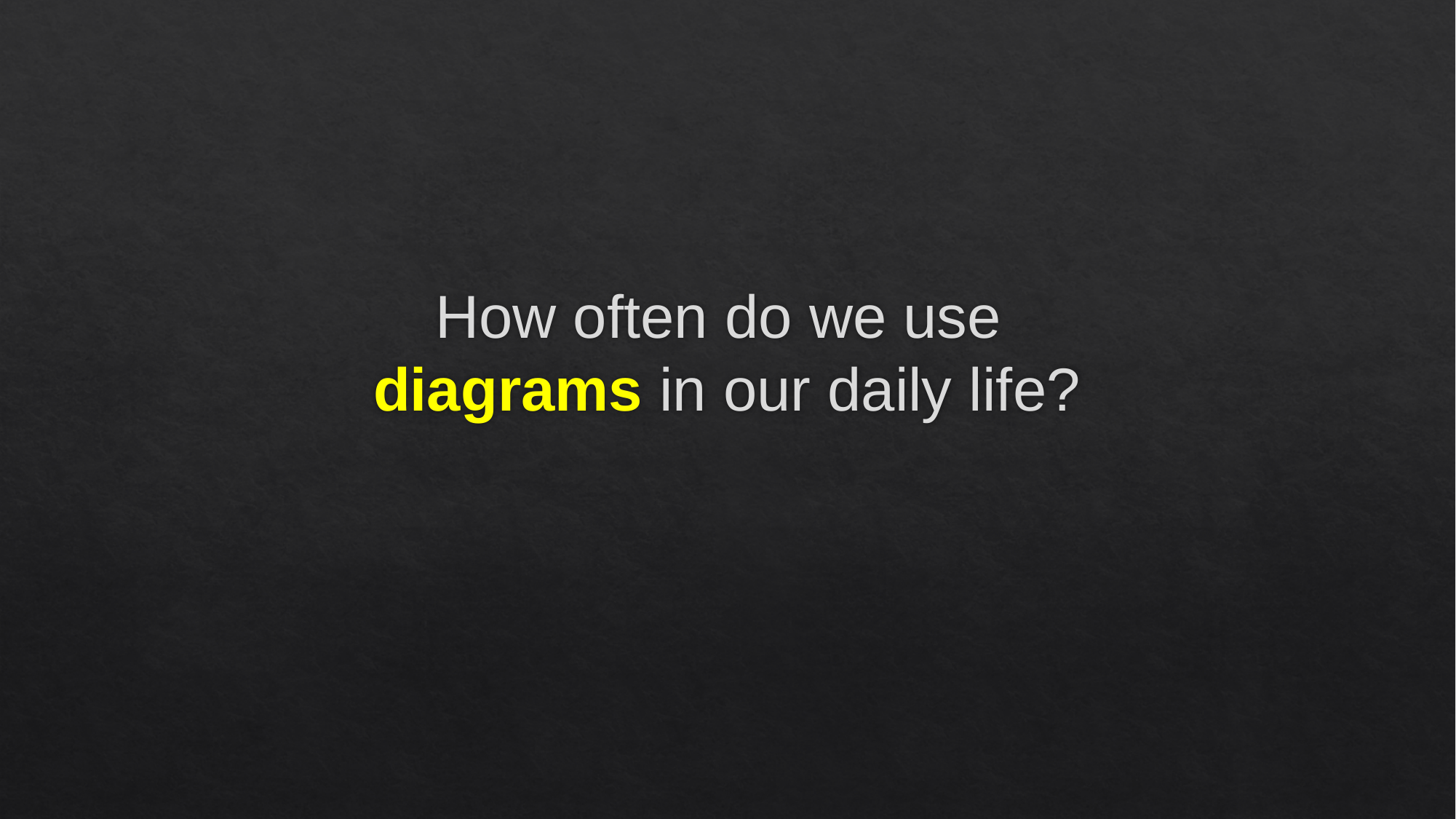

# How often do we use diagrams in our daily life?